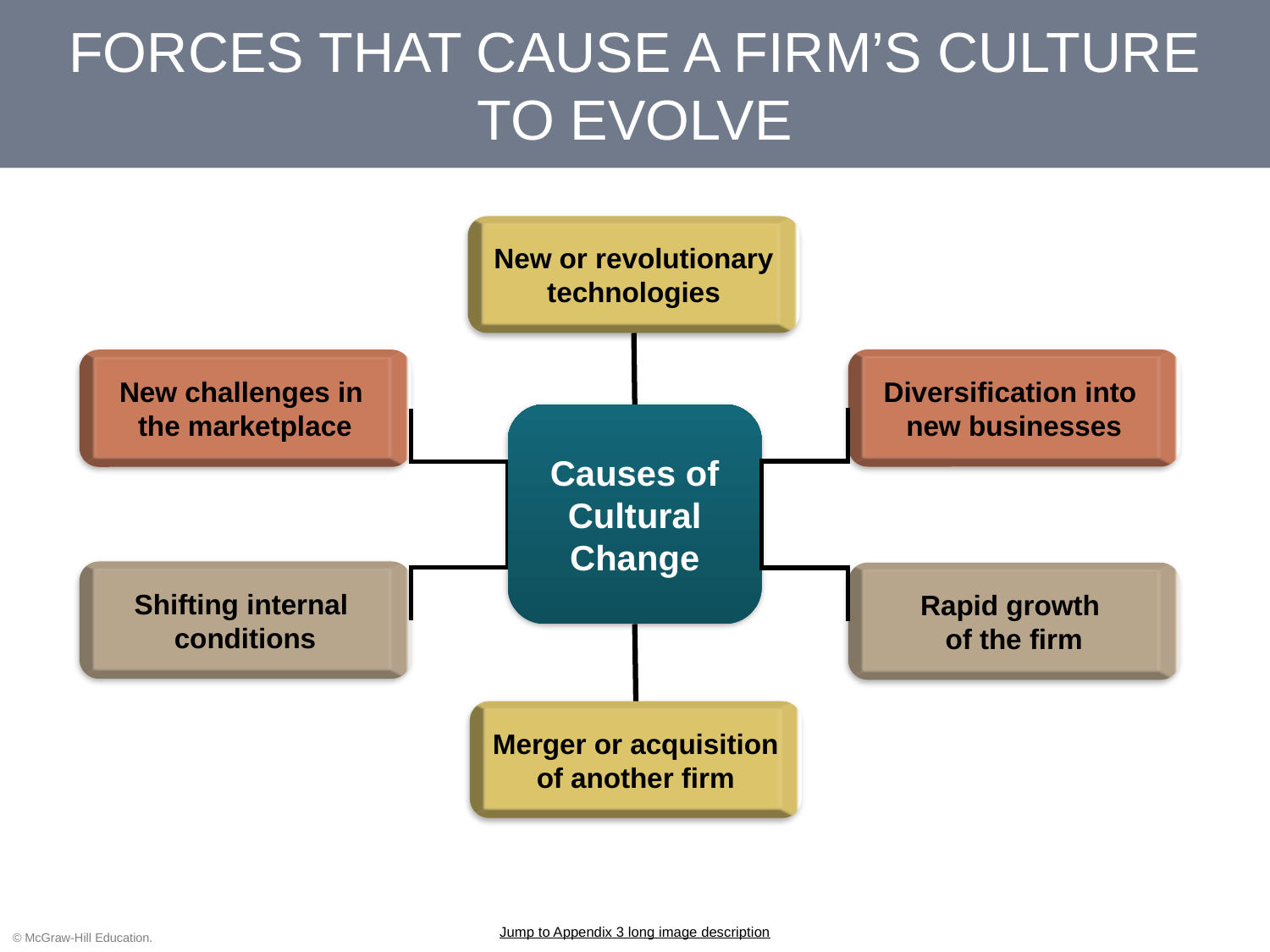

# FORCES THAT CAUSE A FIRM’S CULTURE TO EVOLVE
New or revolutionary technologies
Diversification into
new businesses
New challenges in
the marketplace
Causes of Cultural Change
Shifting internal
conditions
Rapid growth
of the firm
Merger or acquisition
of another firm
Jump to Appendix 3 long image description